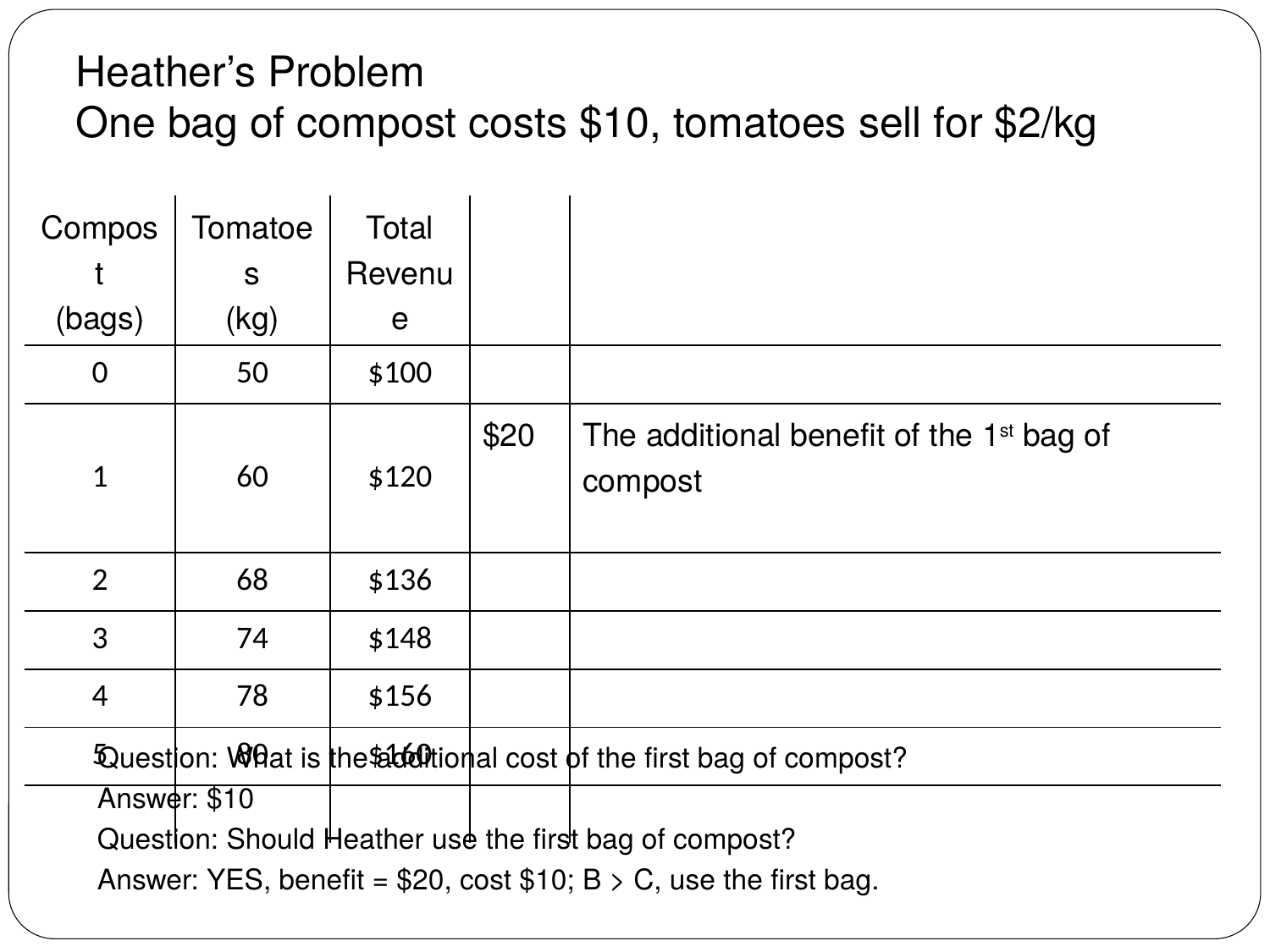

# Heather’s Problem One bag of compost costs $10, tomatoes sell for $2/kg
| Compost (bags) | Tomatoes (kg) | Total Revenue |  |  |
| --- | --- | --- | --- | --- |
| 0 | 50 | $100 |  |  |
| 1 | 60 | $120 | $20 | The additional benefit of the 1st bag of compost |
| 2 | 68 | $136 |  |  |
| 3 | 74 | $148 |  |  |
| 4 | 78 | $156 |  |  |
| 5 | 80 | $160 |  |  |
|  |  |  |  |  |

Question: What is the additional cost of the first bag of compost?
Answer: $10
Question: Should Heather use the first bag of compost?
Answer: YES, benefit = $20, cost $10; B > C, use the first bag.